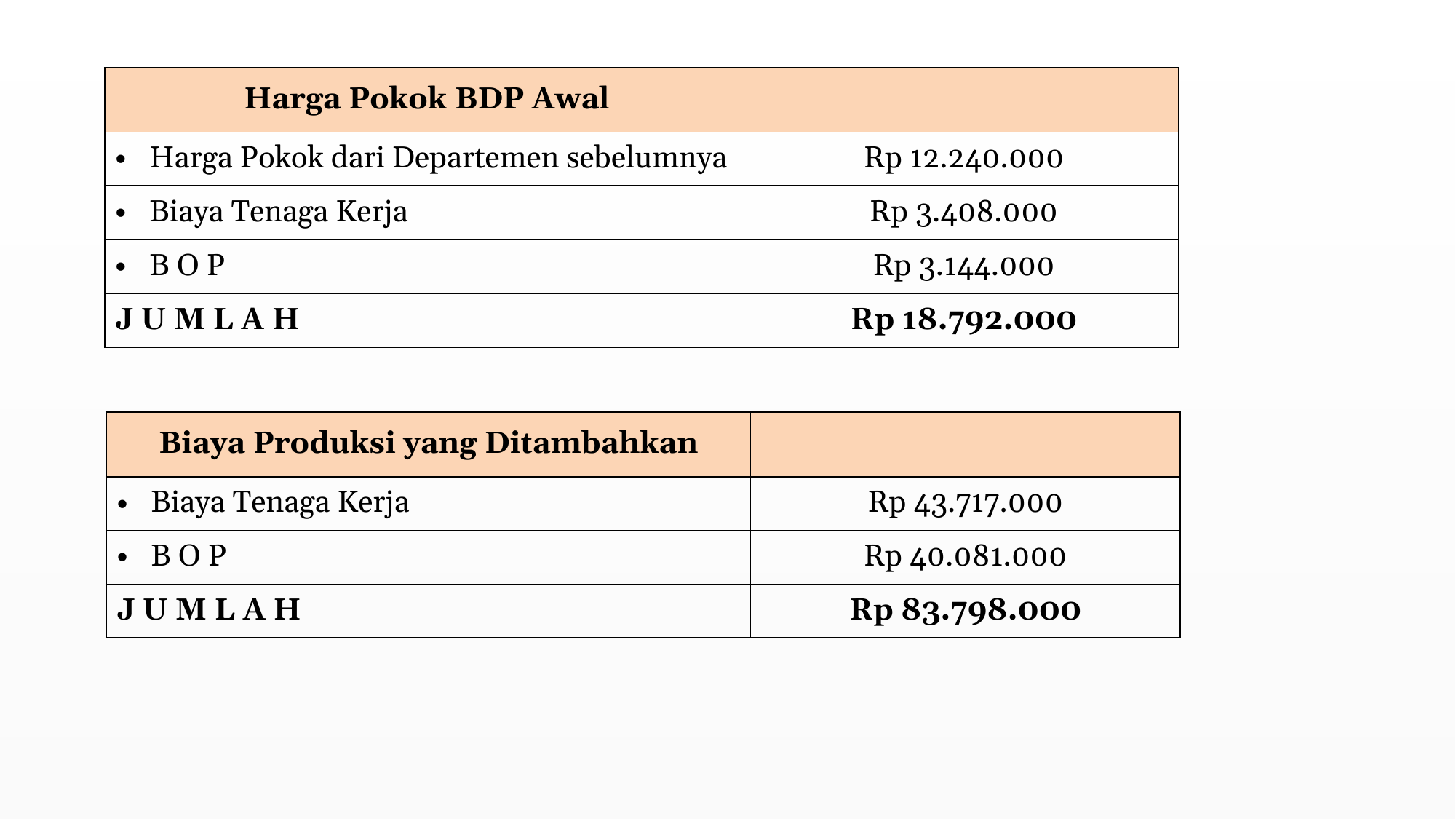

| Harga Pokok BDP Awal |  |
| --- | --- |
| Harga Pokok dari Departemen sebelumnya | Rp 12.240.000 |
| Biaya Tenaga Kerja | Rp 3.408.000 |
| B O P | Rp 3.144.000 |
| J U M L A H | Rp 18.792.000 |
| Biaya Produksi yang Ditambahkan |  |
| --- | --- |
| Biaya Tenaga Kerja | Rp 43.717.000 |
| B O P | Rp 40.081.000 |
| J U M L A H | Rp 83.798.000 |